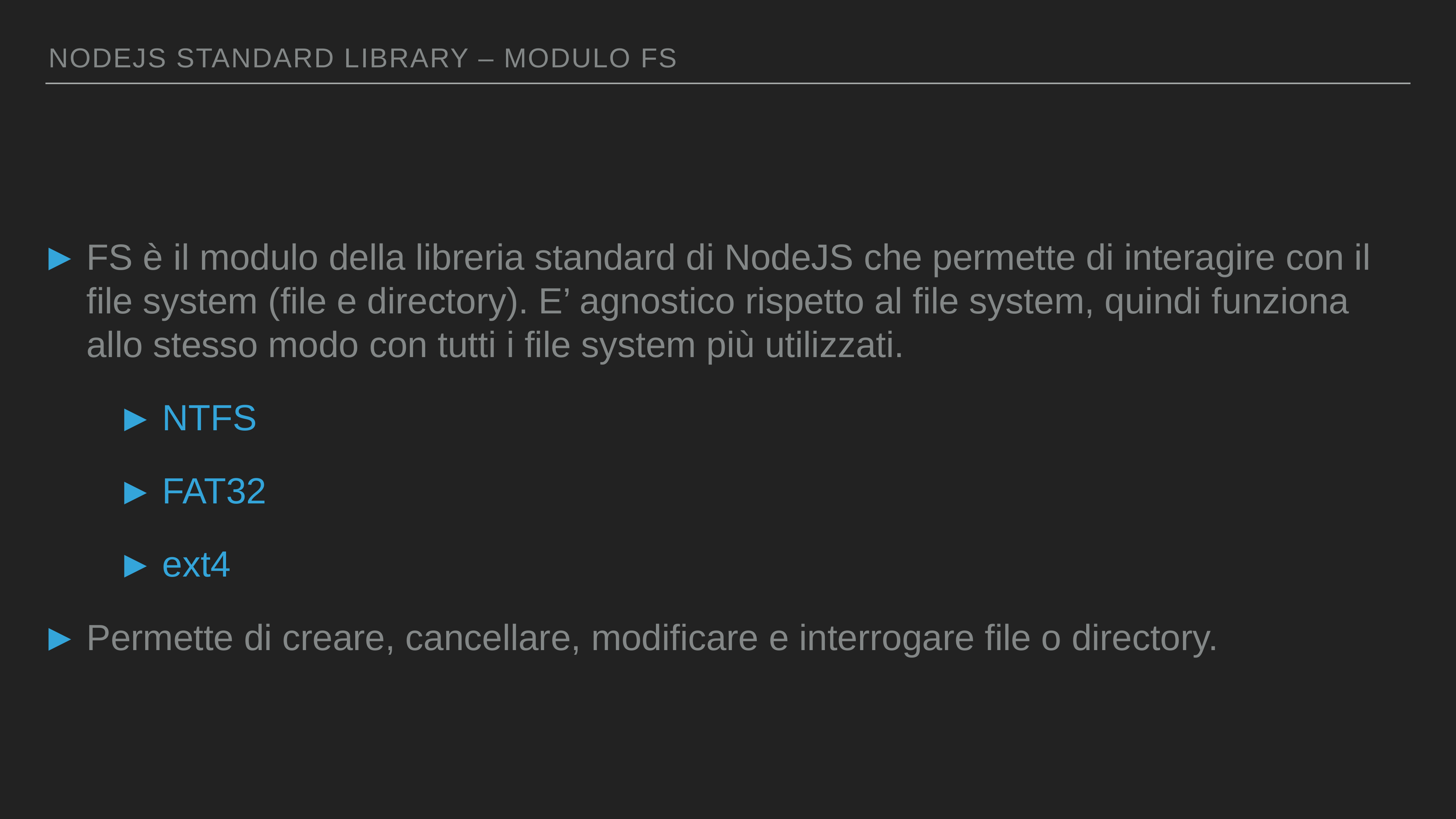

Nodejs standArd library – MODULO FS
FS è il modulo della libreria standard di NodeJS che permette di interagire con il file system (file e directory). E’ agnostico rispetto al file system, quindi funziona allo stesso modo con tutti i file system più utilizzati.
NTFS
FAT32
ext4
Permette di creare, cancellare, modificare e interrogare file o directory.